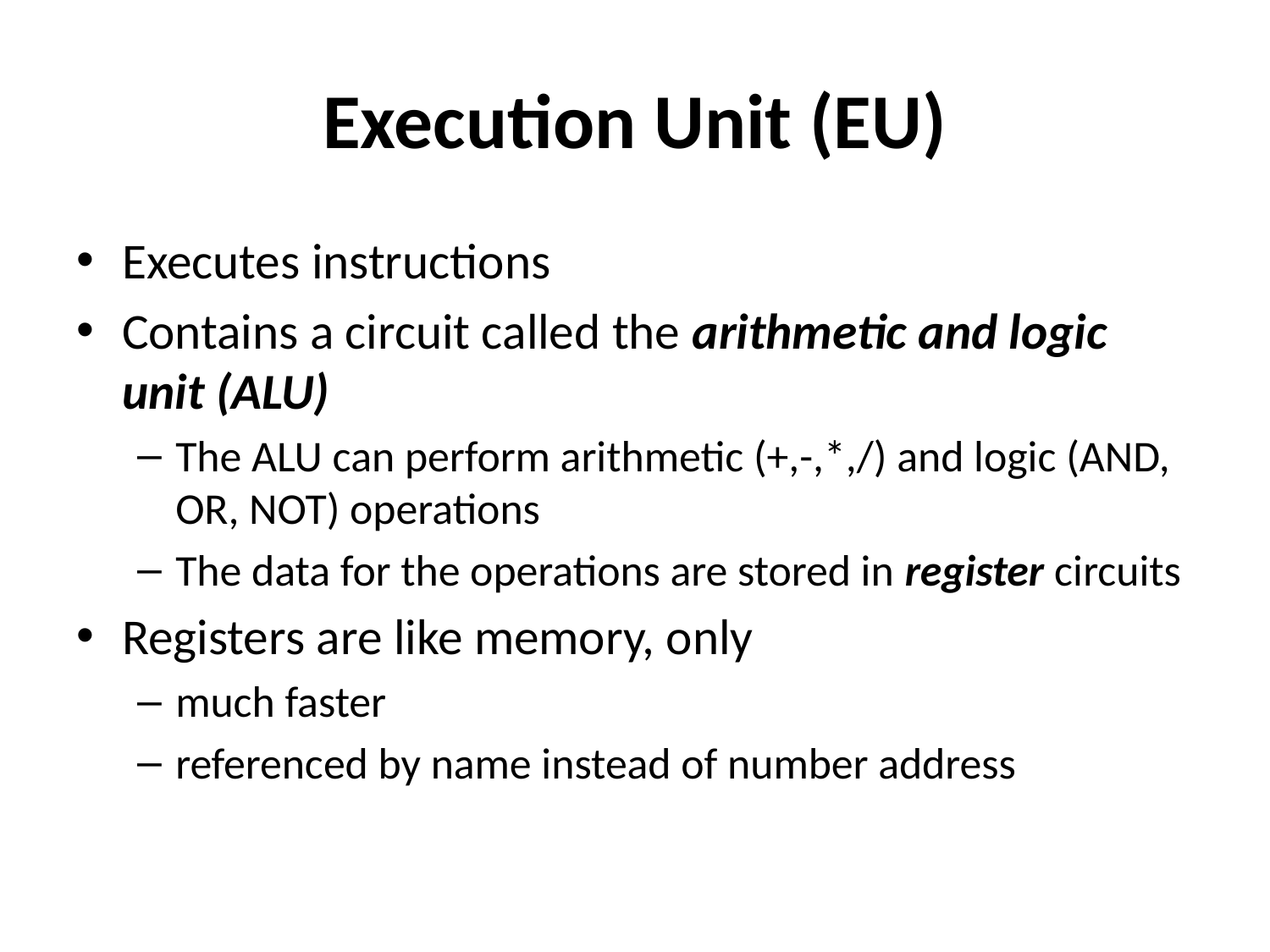

# Execution Unit (EU)
Executes instructions
Contains a circuit called the arithmetic and logic unit (ALU)
The ALU can perform arithmetic (+,-,*,/) and logic (AND, OR, NOT) operations
The data for the operations are stored in register circuits
Registers are like memory, only
much faster
referenced by name instead of number address